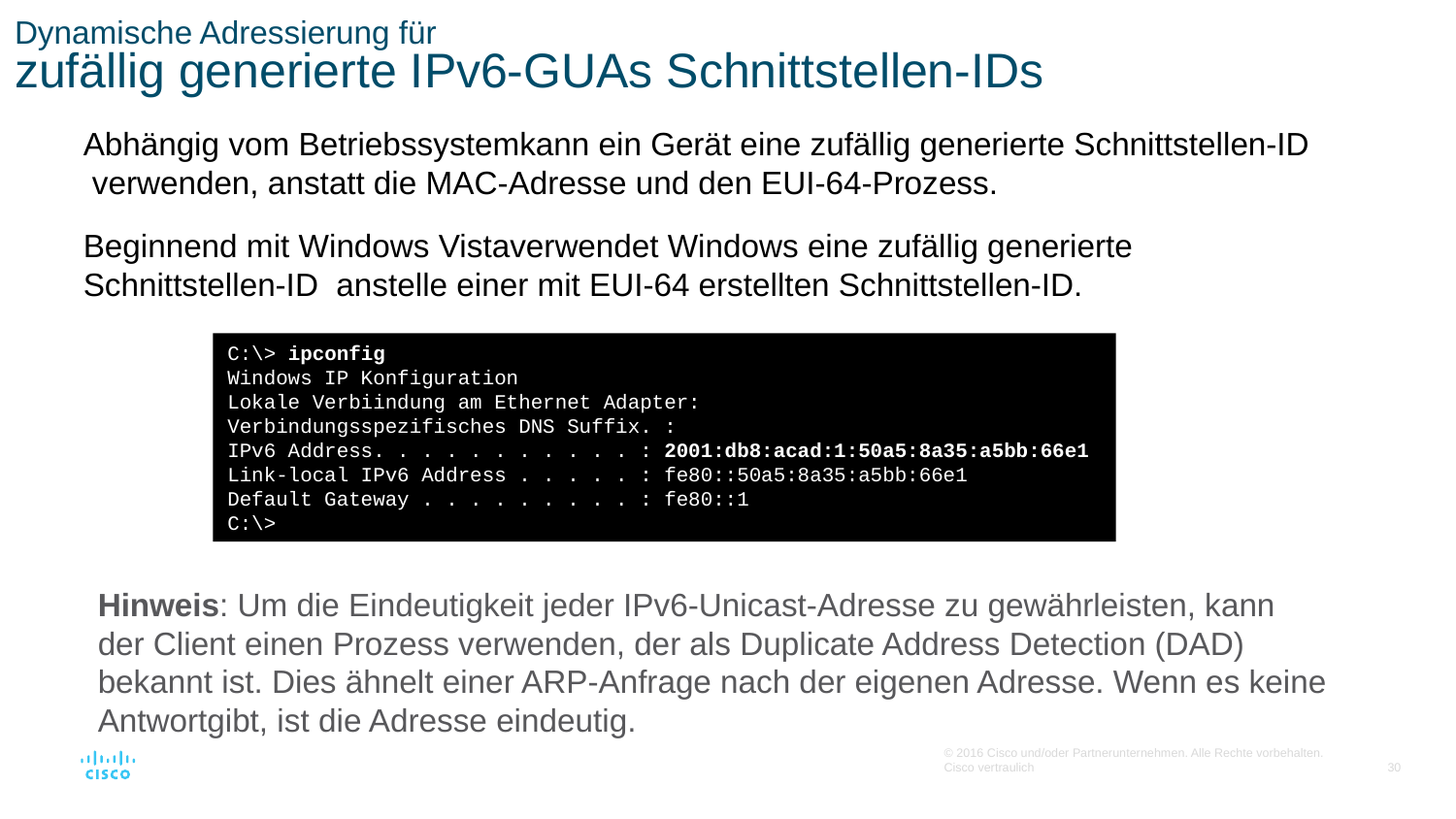

# Dynamische Adressierung für zufällig generierte IPv6-GUAs Schnittstellen-IDs
Abhängig vom Betriebssystemkann ein Gerät eine zufällig generierte Schnittstellen-ID  verwenden, anstatt die MAC-Adresse und den EUI-64-Prozess.
Beginnend mit Windows Vistaverwendet Windows eine zufällig generierte Schnittstellen-ID  anstelle einer mit EUI-64 erstellten Schnittstellen-ID.

C:\> ipconfig
Windows IP Konfiguration
Lokale Verbiindung am Ethernet Adapter:
Verbindungsspezifisches DNS Suffix. :
IPv6 Address. . . . . . . . . . . : 2001:db8:acad:1:50a5:8a35:a5bb:66e1
Link-local IPv6 Address . . . . . : fe80::50a5:8a35:a5bb:66e1
Default Gateway . . . . . . . . . : fe80::1
C:\>
Hinweis: Um die Eindeutigkeit jeder IPv6-Unicast-Adresse zu gewährleisten, kann der Client einen Prozess verwenden, der als Duplicate Address Detection (DAD) bekannt ist. Dies ähnelt einer ARP-Anfrage nach der eigenen Adresse. Wenn es keine Antwortgibt, ist die Adresse eindeutig.